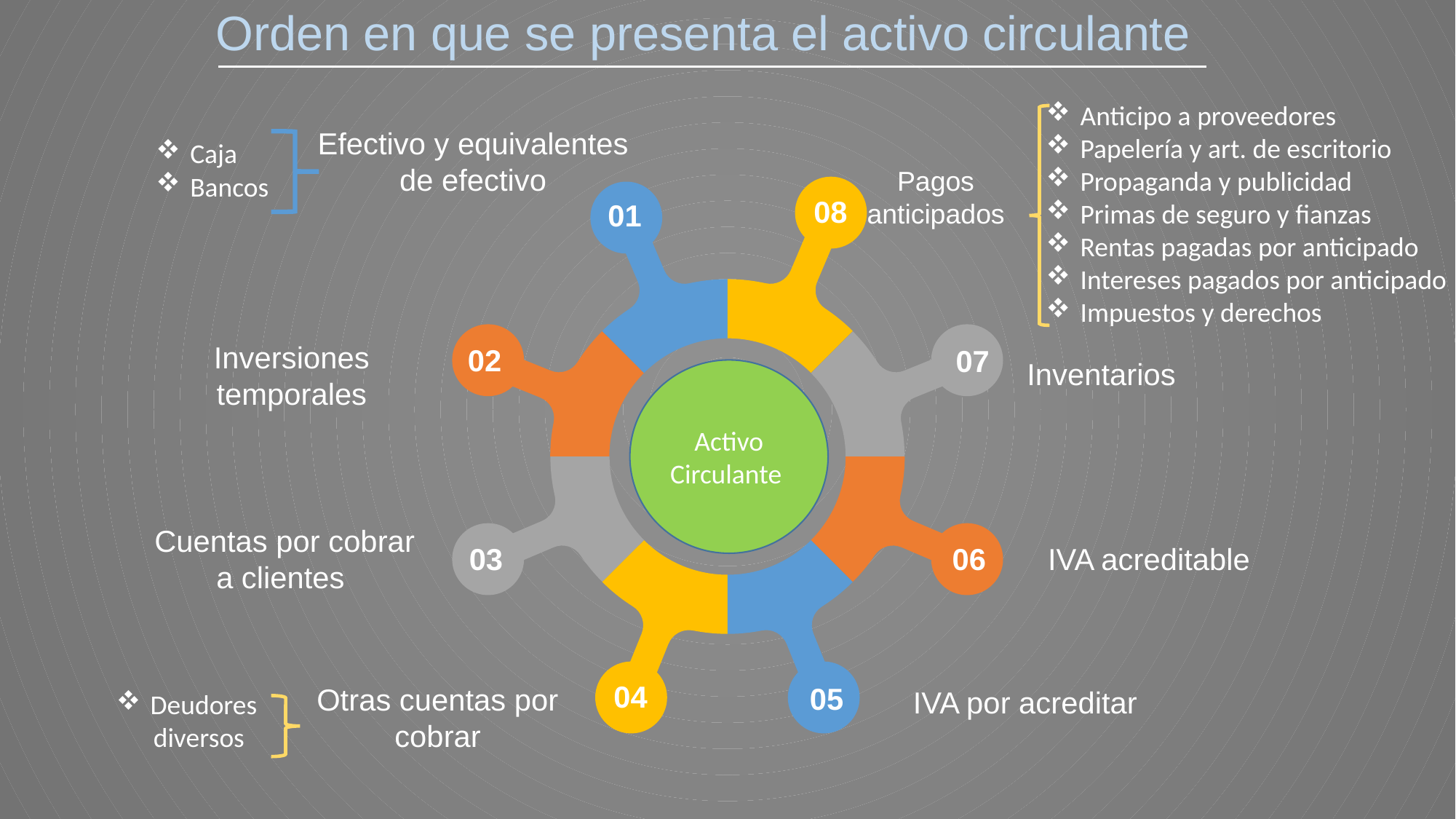

Orden en que se presenta el activo circulante
Anticipo a proveedores
Papelería y art. de escritorio
Propaganda y publicidad
Primas de seguro y fianzas
Rentas pagadas por anticipado
Intereses pagados por anticipado
Impuestos y derechos

Efectivo y equivalentes de efectivo
Caja
Bancos

Pagos
anticipados

08
 01

Inversiones temporales
02
07
Inventarios
Activo
Circulante

Cuentas por cobrar a clientes

03
06
IVA acreditable

04
05
Otras cuentas por cobrar
IVA por acreditar
Deudores
      diversos